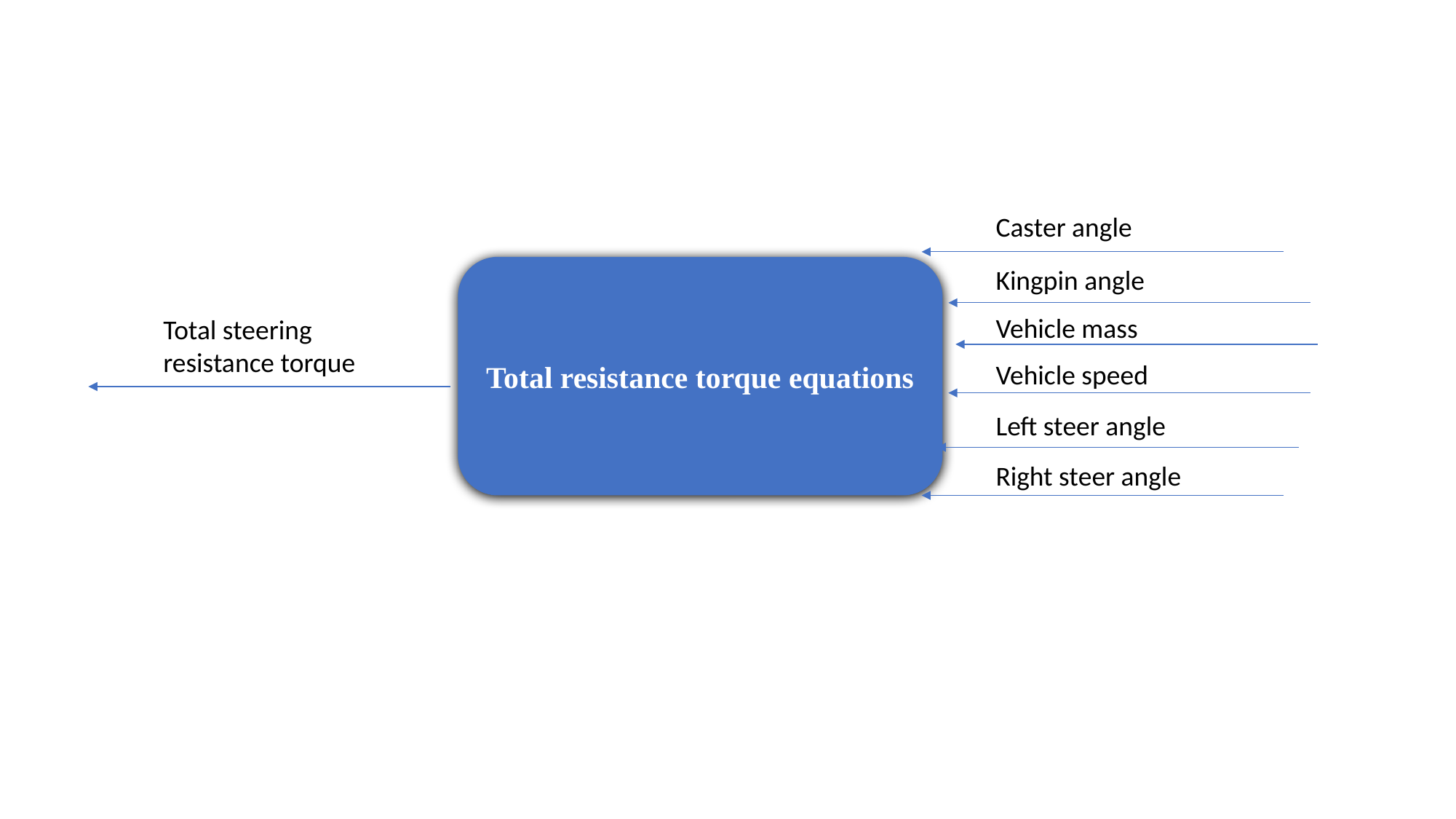

Caster angle
Total resistance torque equations
Kingpin angle
Vehicle mass
Total steering resistance torque
Vehicle speed
Left steer angle
Right steer angle